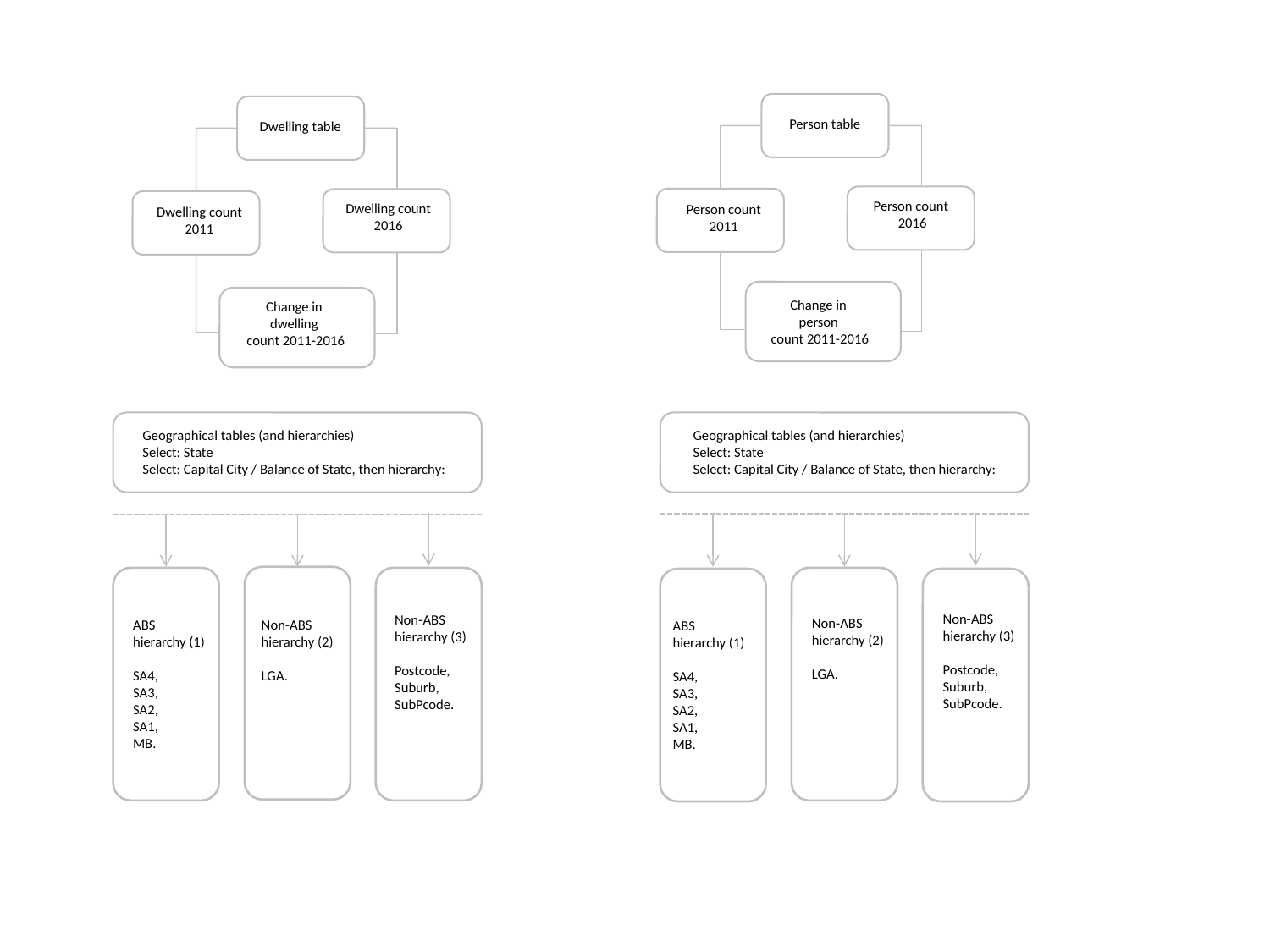

Person table
Dwelling table

Person count
2016

Dwelling count 2016
Person count
2011
Dwelling count
2011

Change in
person
count 2011-2016
Change in
dwelling
count 2011-2016

Geographical tables (and hierarchies)
Select: State
Select: Capital City / Balance of State, then hierarchy:
Geographical tables (and hierarchies)
Select: State
Select: Capital City / Balance of State, then hierarchy:

Non-ABS
hierarchy (3)

Postcode,
Suburb,
SubPcode.
Non-ABS
hierarchy (3)

Postcode,
Suburb,
SubPcode.
Non-ABS
hierarchy (2)

LGA.
Non-ABS
hierarchy (2)

LGA.
ABS hierarchy (1)

SA4,
SA3,
SA2,
SA1,
MB.
ABS
hierarchy (1)

SA4,
SA3,
SA2,
SA1,
MB.